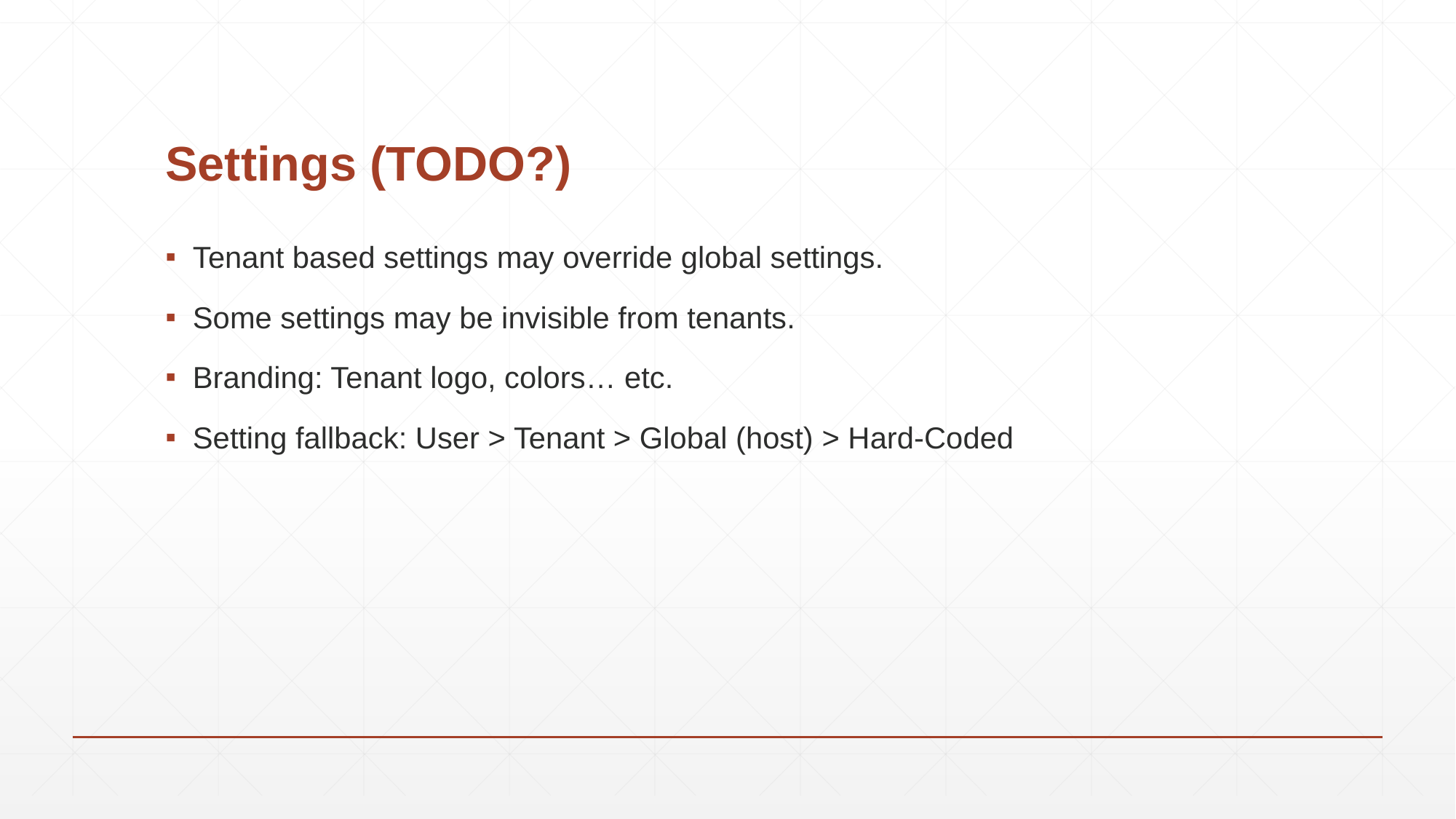

# Settings (TODO?)
Tenant based settings may override global settings.
Some settings may be invisible from tenants.
Branding: Tenant logo, colors… etc.
Setting fallback: User > Tenant > Global (host) > Hard-Coded